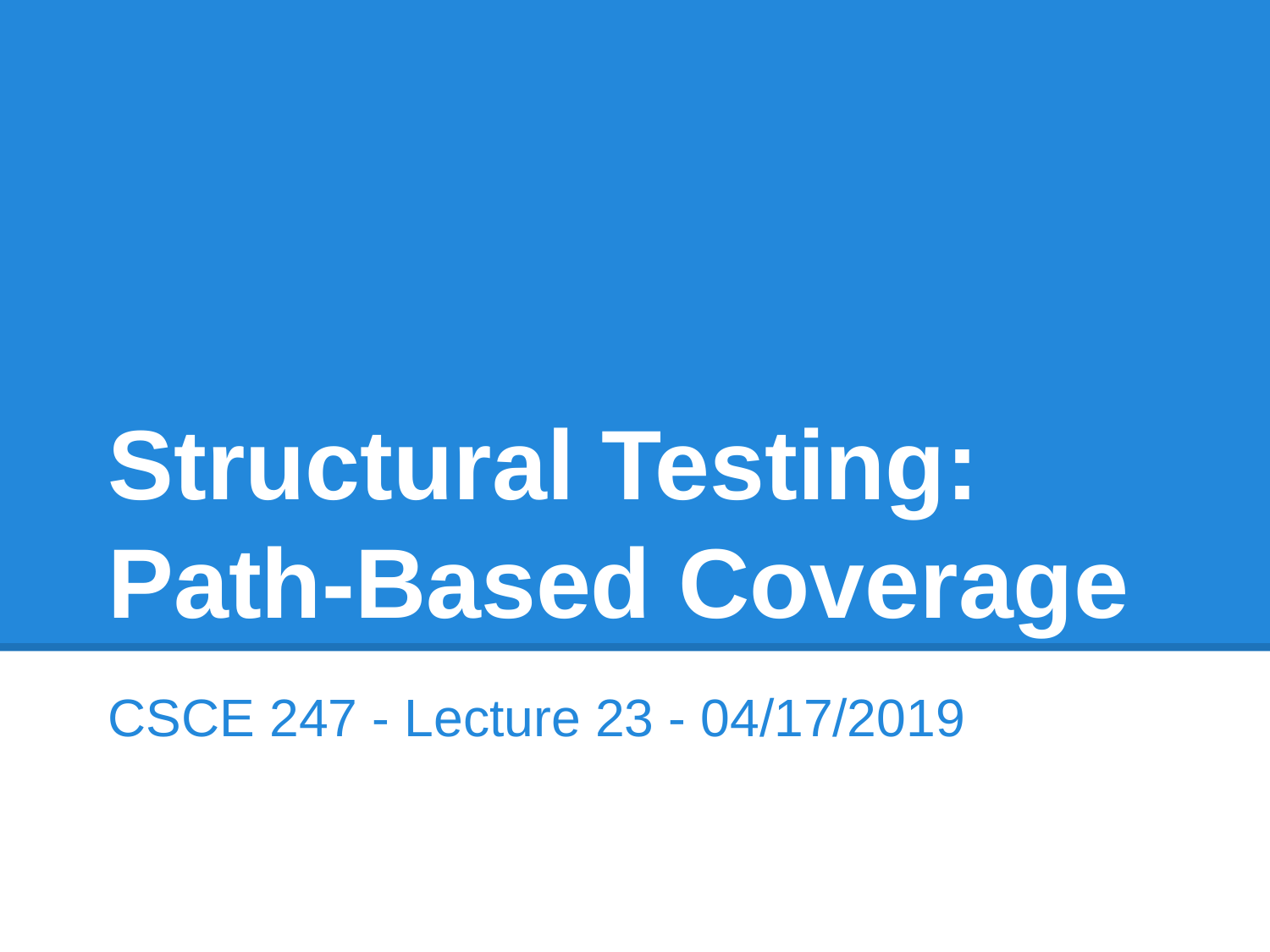

# Structural Testing: Path-Based Coverage
CSCE 247 - Lecture 23 - 04/17/2019